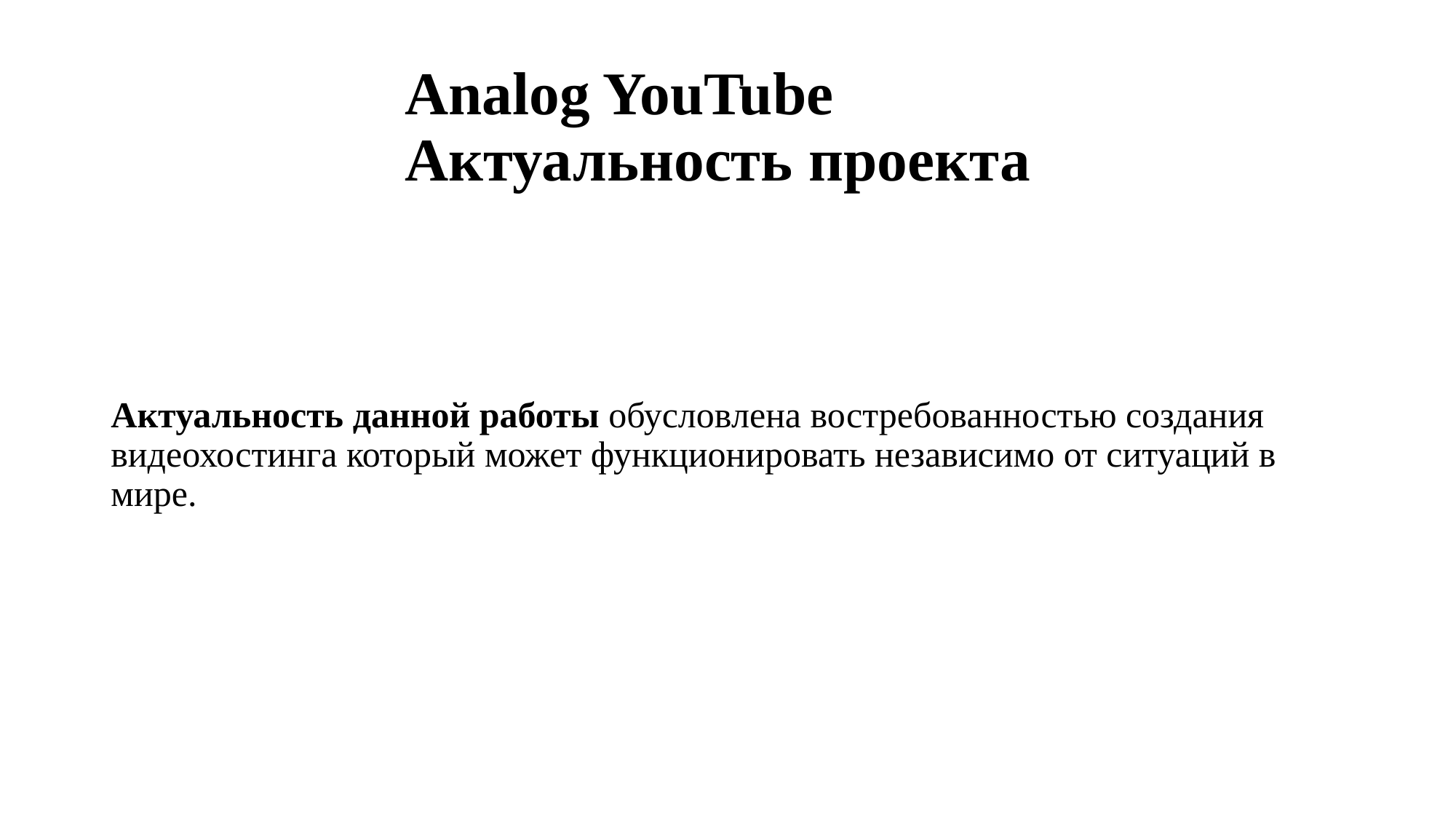

# Analog YouTube Актуальность проекта
Актуальность данной работы обусловлена востребованностью создания видеохостинга который может функционировать независимо от ситуаций в мире.